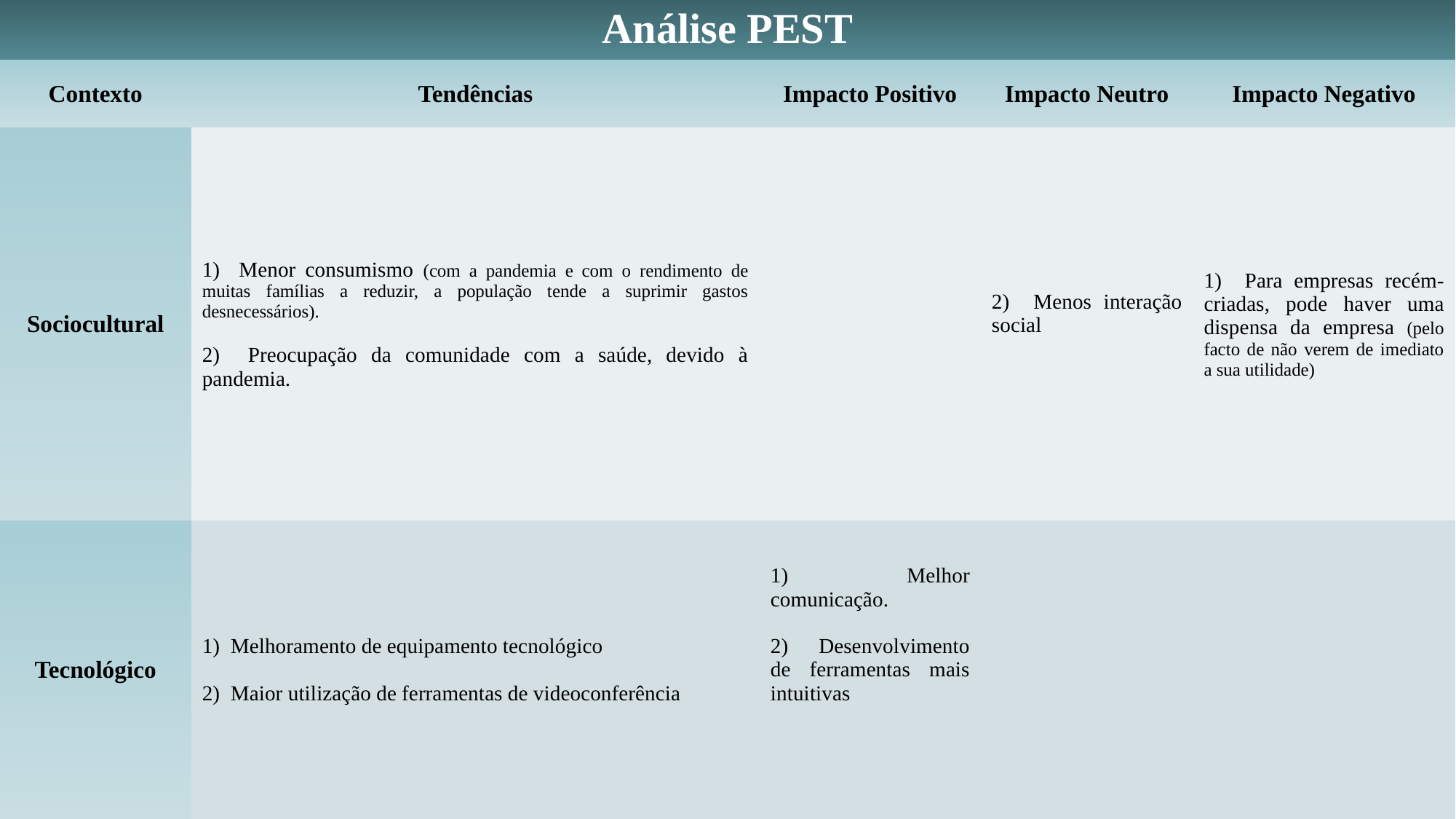

| Análise PEST |  |  |  |  |
| --- | --- | --- | --- | --- |
| Contexto | Tendências | Impacto Positivo | Impacto Neutro | Impacto Negativo |
| Sociocultural | 1) Menor consumismo (com a pandemia e com o rendimento de muitas famílias a reduzir, a população tende a suprimir gastos desnecessários). 2) Preocupação da comunidade com a saúde, devido à pandemia. |  | 2) Menos interação social | 1) Para empresas recém-criadas, pode haver uma dispensa da empresa (pelo facto de não verem de imediato a sua utilidade) |
| Tecnológico | 1) Melhoramento de equipamento tecnológico 2) Maior utilização de ferramentas de videoconferência | 1) Melhor comunicação. 2) Desenvolvimento de ferramentas mais intuitivas |  |  |